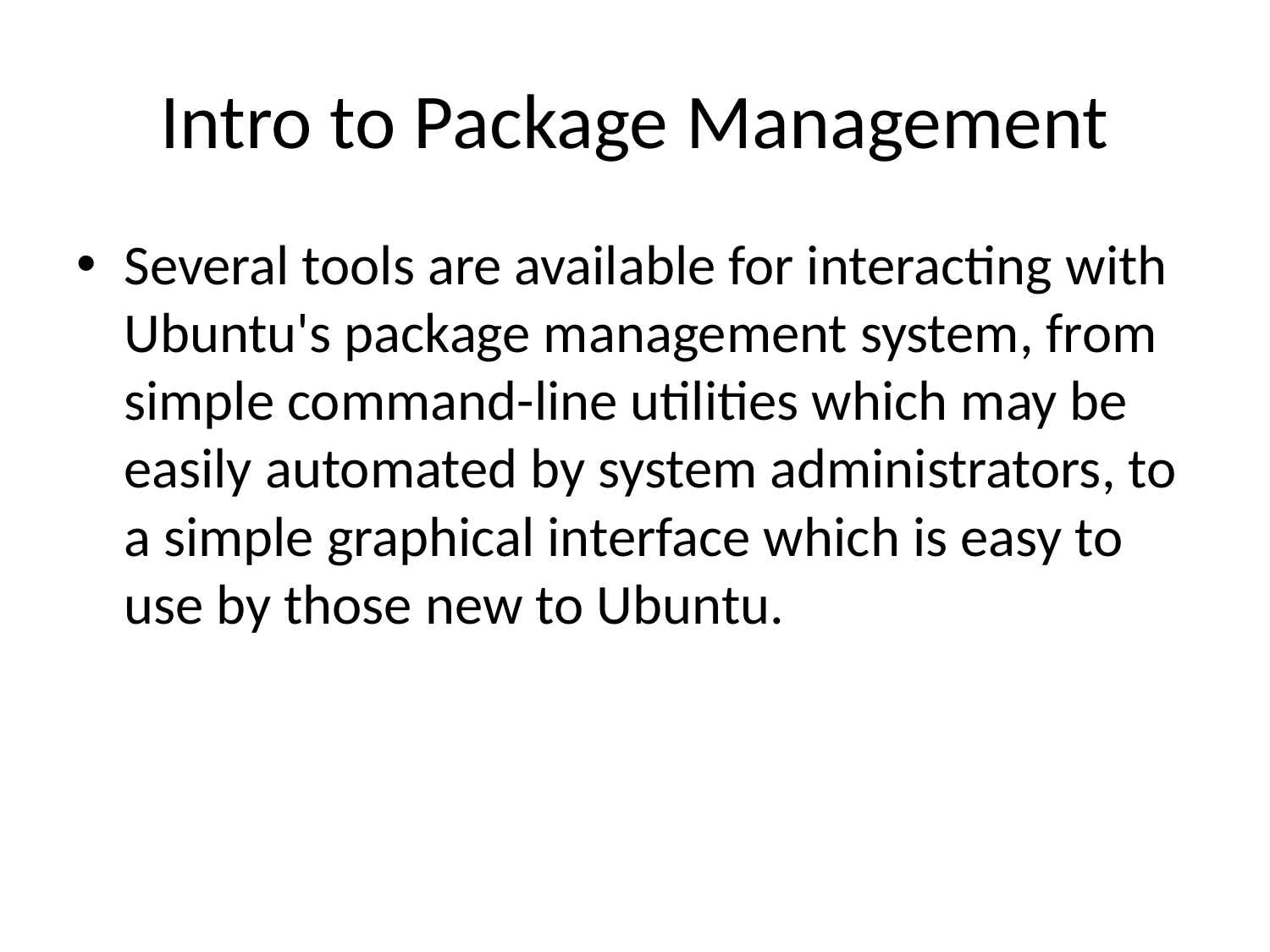

# Intro to Package Management
Several tools are available for interacting with Ubuntu's package management system, from simple command-line utilities which may be easily automated by system administrators, to a simple graphical interface which is easy to use by those new to Ubuntu.